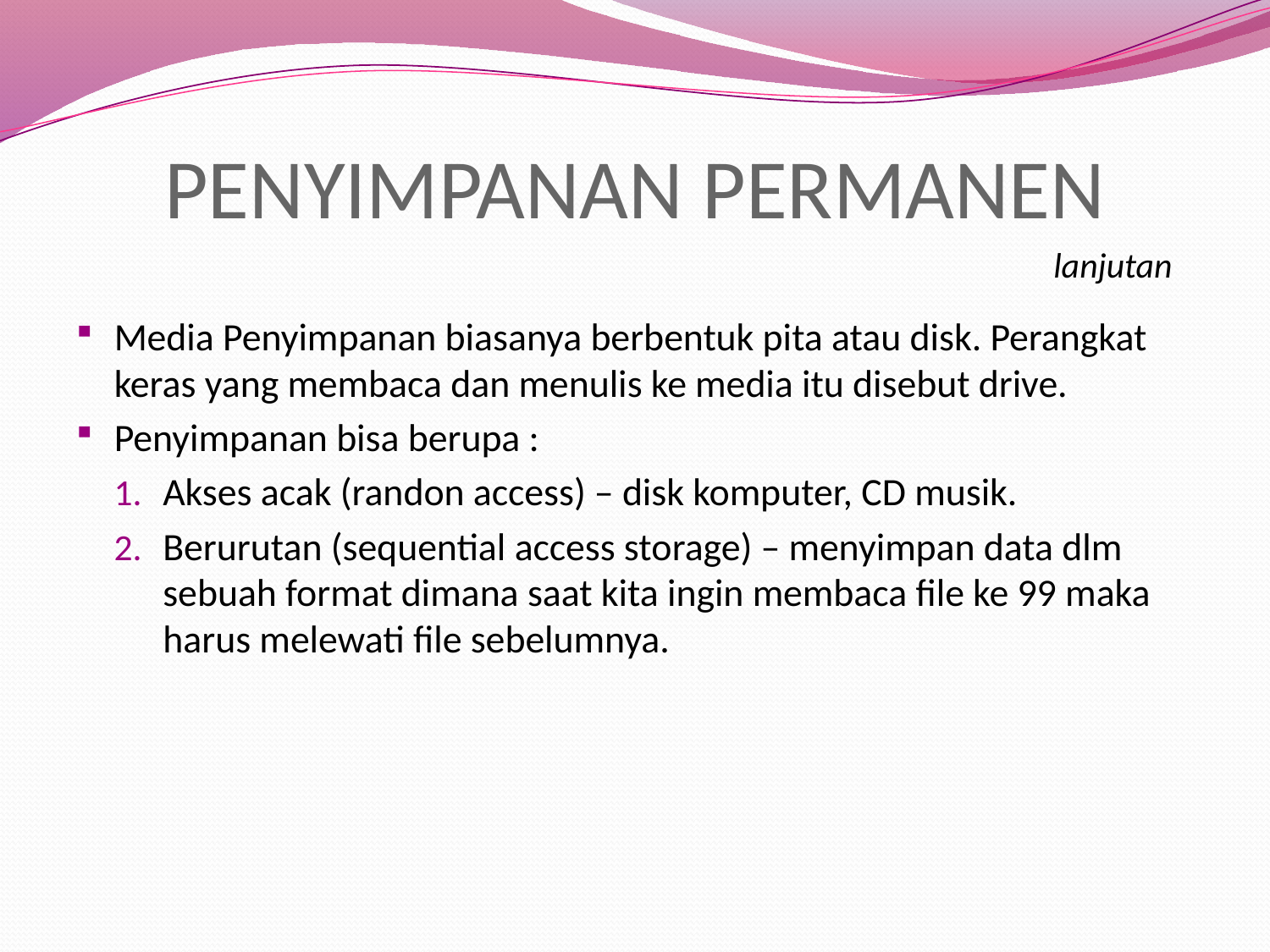

# PENYIMPANAN PERMANEN
lanjutan
Media Penyimpanan biasanya berbentuk pita atau disk. Perangkat keras yang membaca dan menulis ke media itu disebut drive.
Penyimpanan bisa berupa :
Akses acak (randon access) – disk komputer, CD musik.
Berurutan (sequential access storage) – menyimpan data dlm sebuah format dimana saat kita ingin membaca file ke 99 maka harus melewati file sebelumnya.